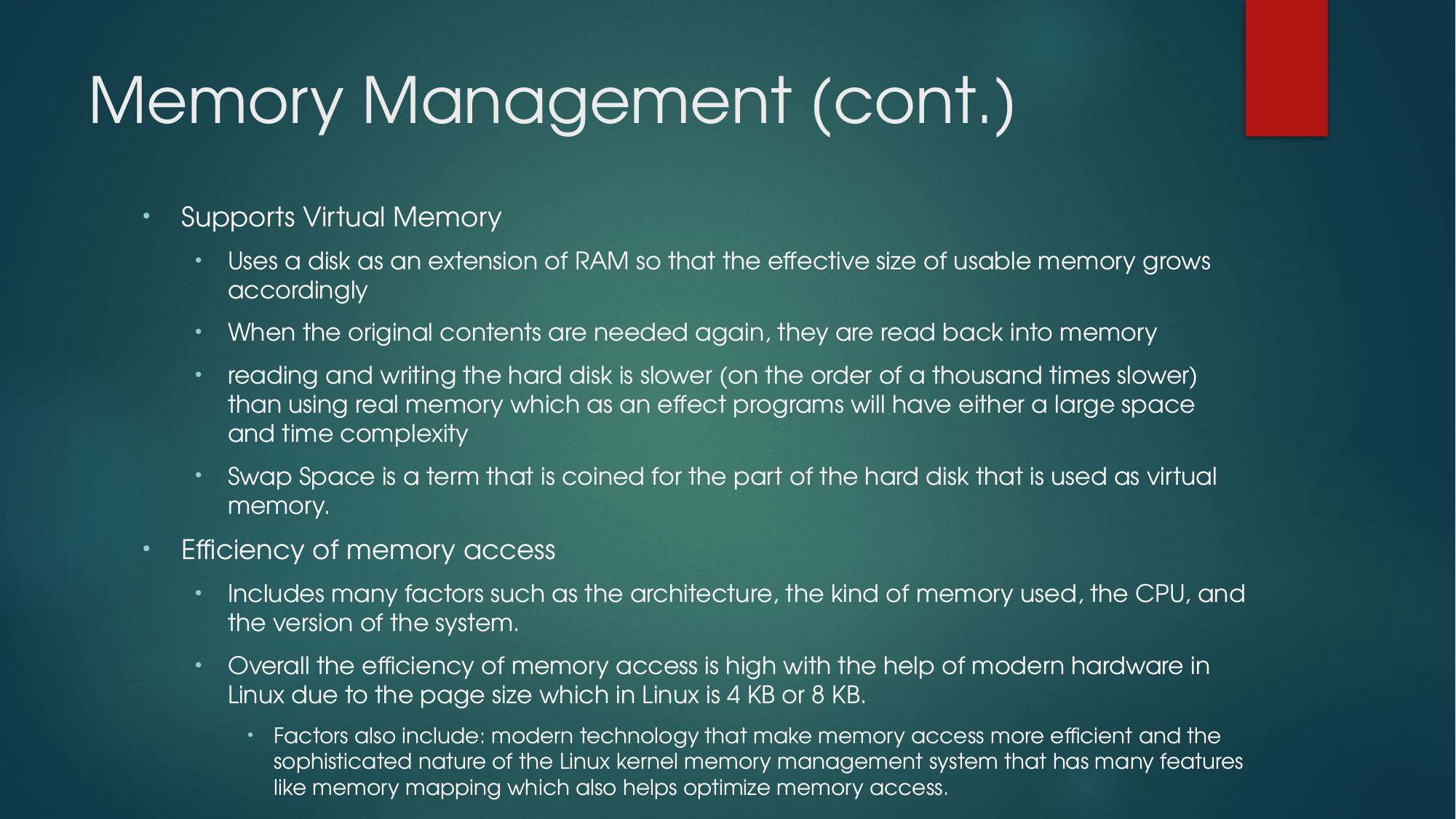

# Memory Management (cont.)
Supports Virtual Memory
Uses a disk as an extension of RAM so that the effective size of usable memory grows accordingly
When the original contents are needed again, they are read back into memory
reading and writing the hard disk is slower (on the order of a thousand times slower) than using real memory which as an effect programs will have either a large space and time complexity
Swap Space is a term that is coined for the part of the hard disk that is used as virtual memory.
Efficiency of memory access
Includes many factors such as the architecture, the kind of memory used, the CPU, and the version of the system.
Overall the efficiency of memory access is high with the help of modern hardware in Linux due to the page size which in Linux is 4 KB or 8 KB.
Factors also include: modern technology that make memory access more efficient and the sophisticated nature of the Linux kernel memory management system that has many features like memory mapping which also helps optimize memory access.